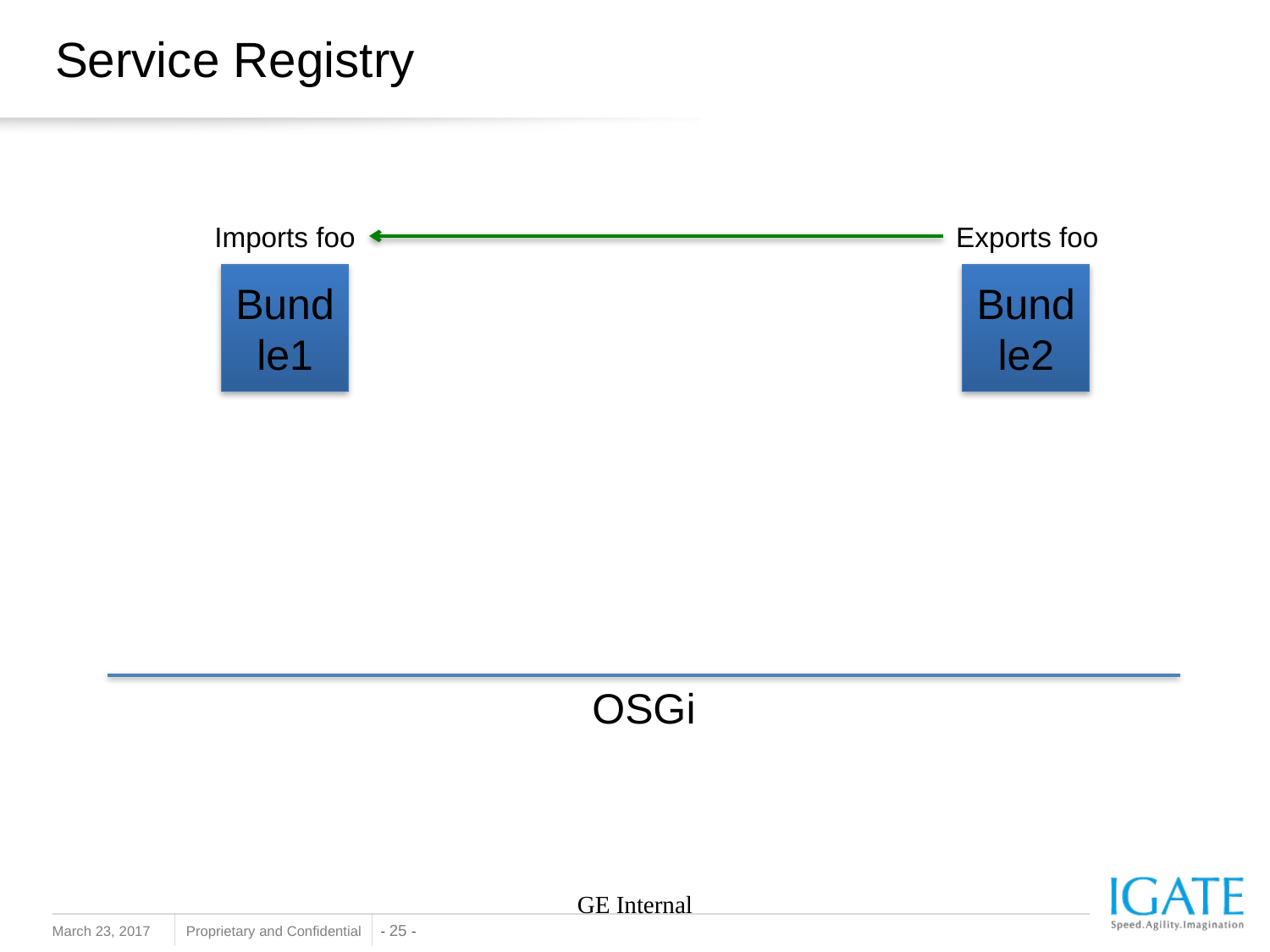

# Service Registry
Imports foo
Exports foo
Bundle1
Bundle2
OSGi
GE Internal